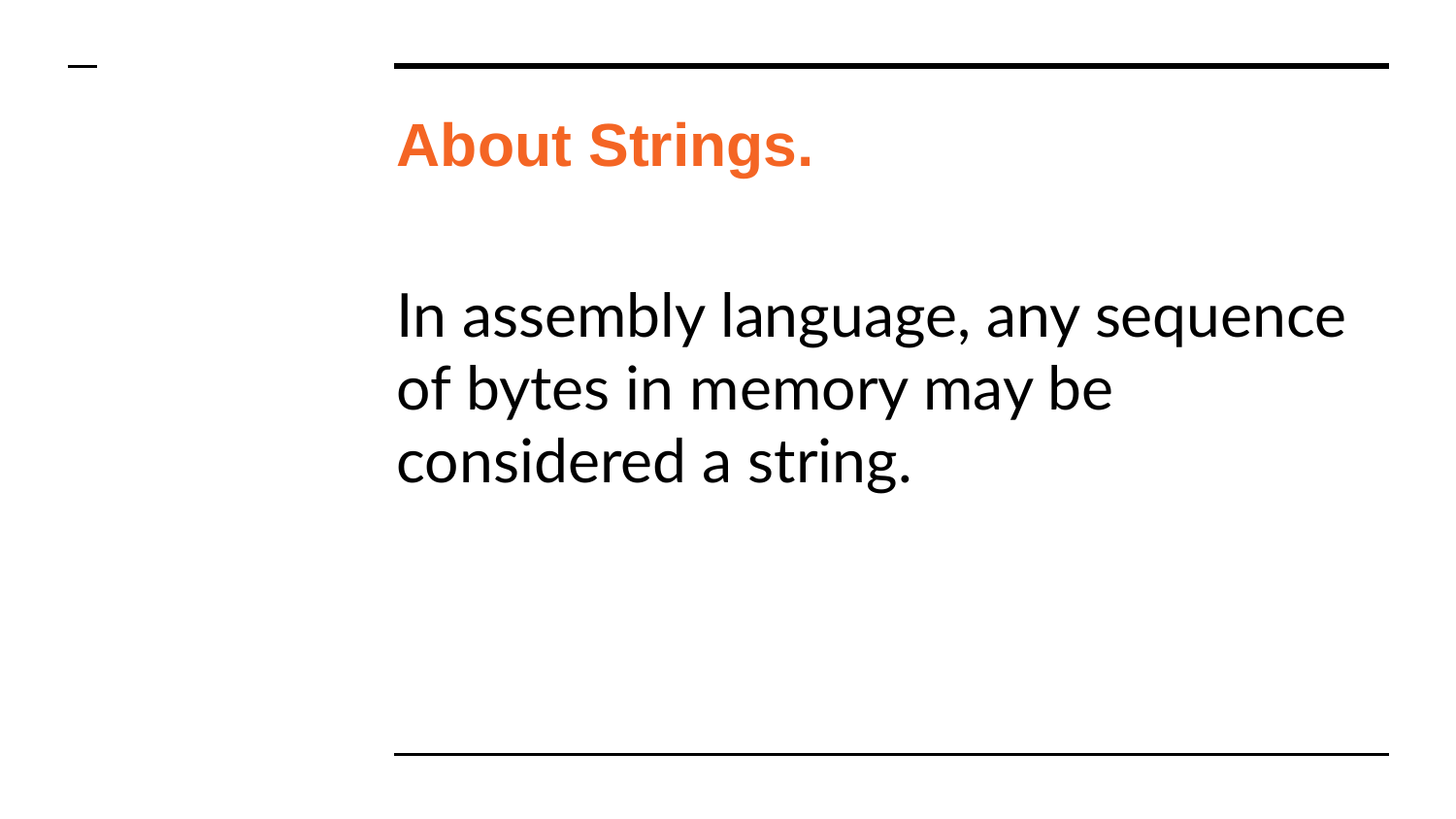

# About Strings.
In assembly language, any sequence of bytes in memory may be considered a string.